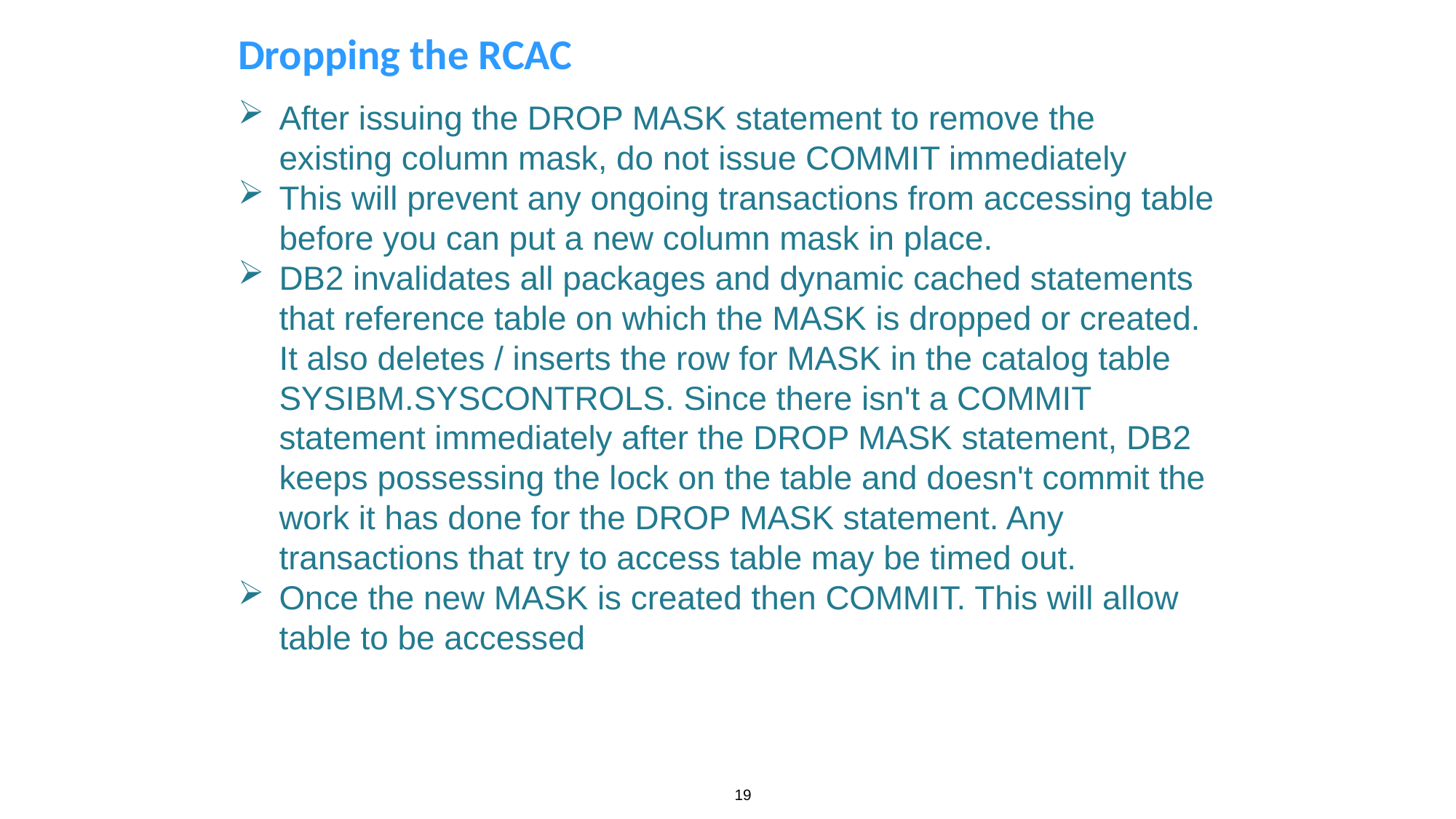

Dropping the RCAC
After issuing the DROP MASK statement to remove the existing column mask, do not issue COMMIT immediately
This will prevent any ongoing transactions from accessing table before you can put a new column mask in place.
DB2 invalidates all packages and dynamic cached statements that reference table on which the MASK is dropped or created. It also deletes / inserts the row for MASK in the catalog table SYSIBM.SYSCONTROLS. Since there isn't a COMMIT statement immediately after the DROP MASK statement, DB2 keeps possessing the lock on the table and doesn't commit the work it has done for the DROP MASK statement. Any transactions that try to access table may be timed out.
Once the new MASK is created then COMMIT. This will allow table to be accessed

19